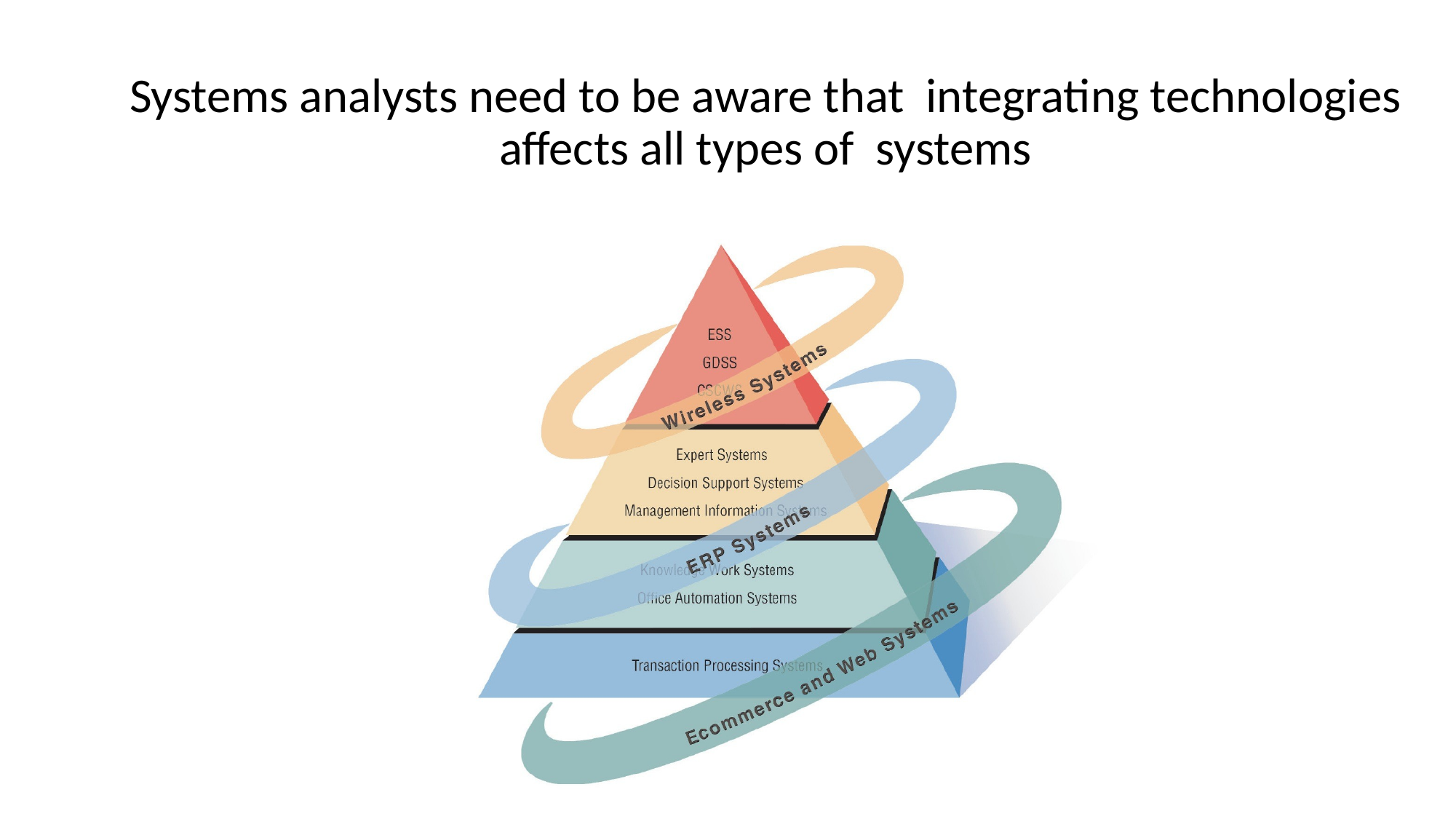

# Systems analysts need to be aware that  integrating technologies aﬀects all types of  systems